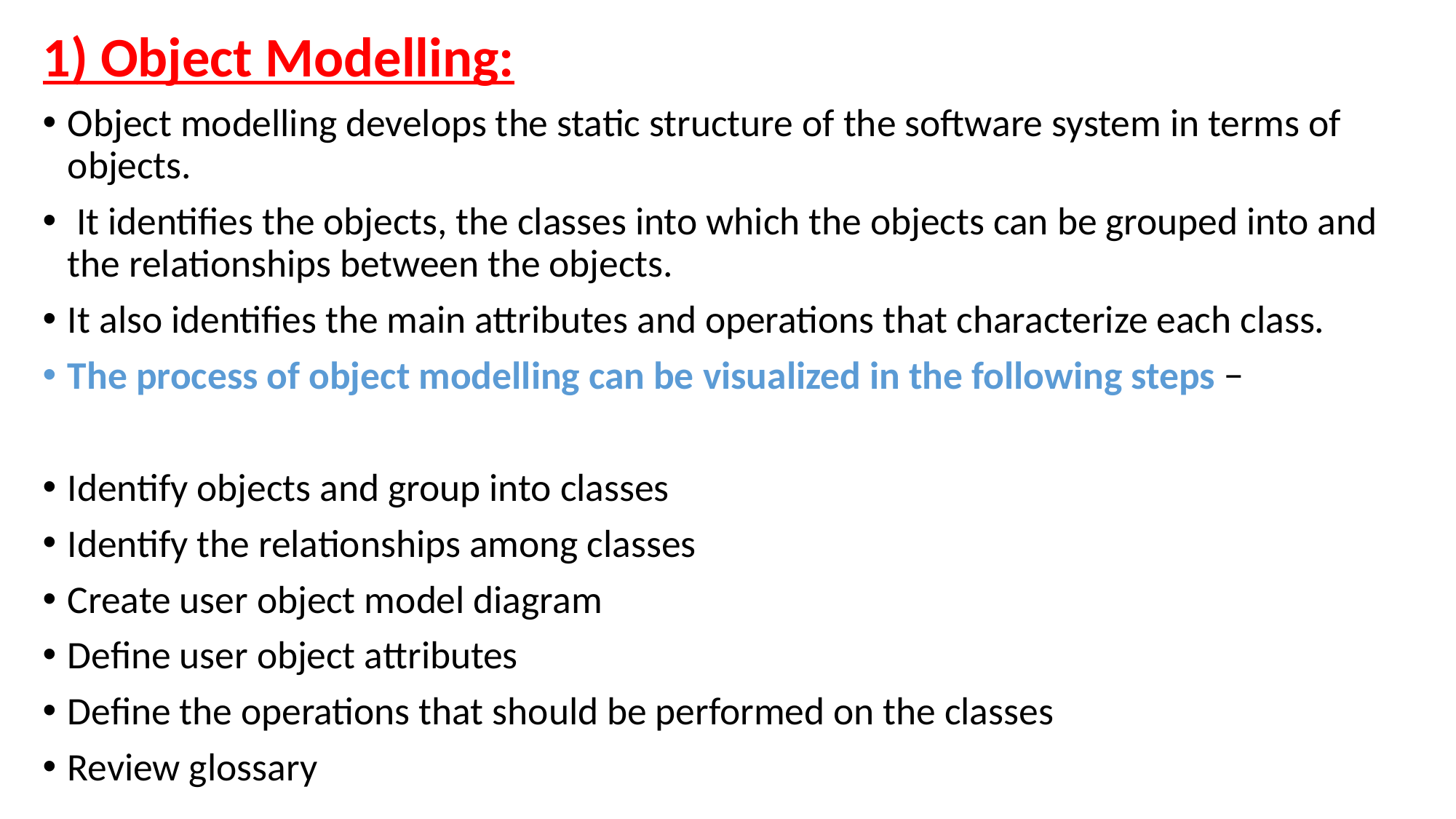

1) Object Modelling:
Object modelling develops the static structure of the software system in terms of objects.
 It identifies the objects, the classes into which the objects can be grouped into and the relationships between the objects.
It also identifies the main attributes and operations that characterize each class.
The process of object modelling can be visualized in the following steps −

Identify objects and group into classes
Identify the relationships among classes
Create user object model diagram
Define user object attributes
Define the operations that should be performed on the classes
Review glossary